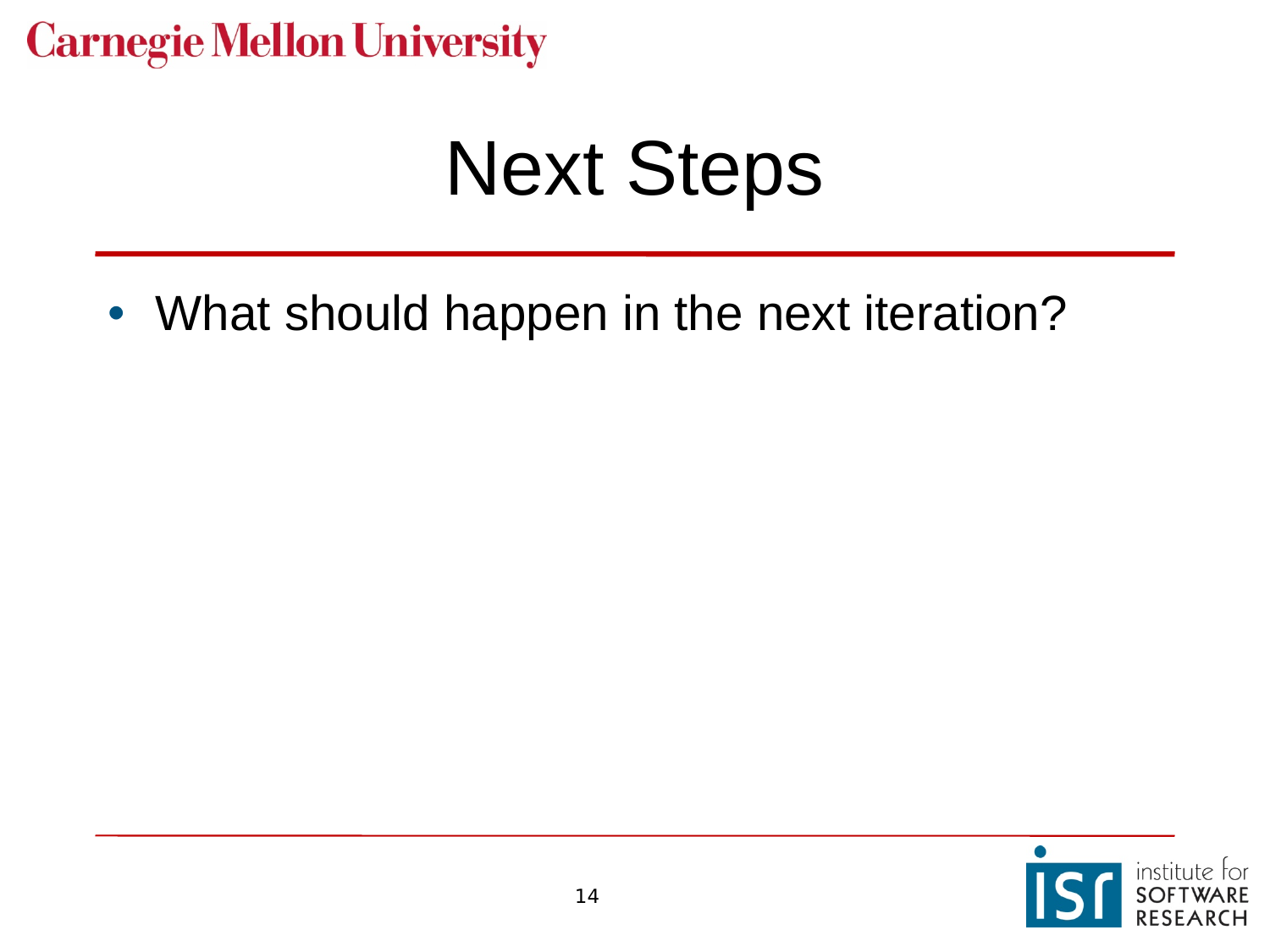

# Next Steps
What should happen in the next iteration?